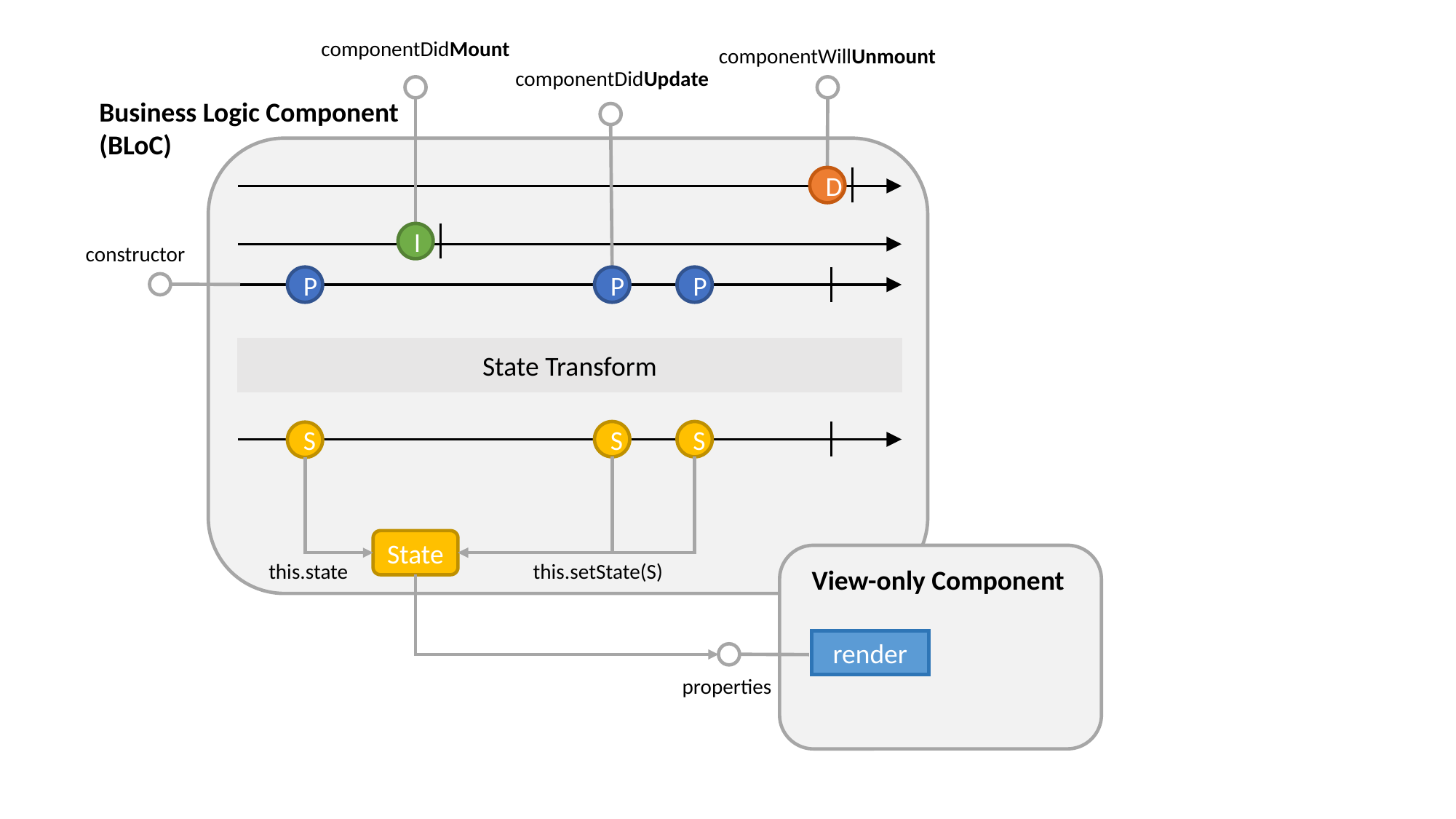

componentDidMount
componentWillUnmount
componentDidUpdate

Business Logic Component
(BLoC)

D
I
constructor

P
P
P
State Transform
S
S
S
State

this.state
this.setState(S)
View-only Component

render
properties